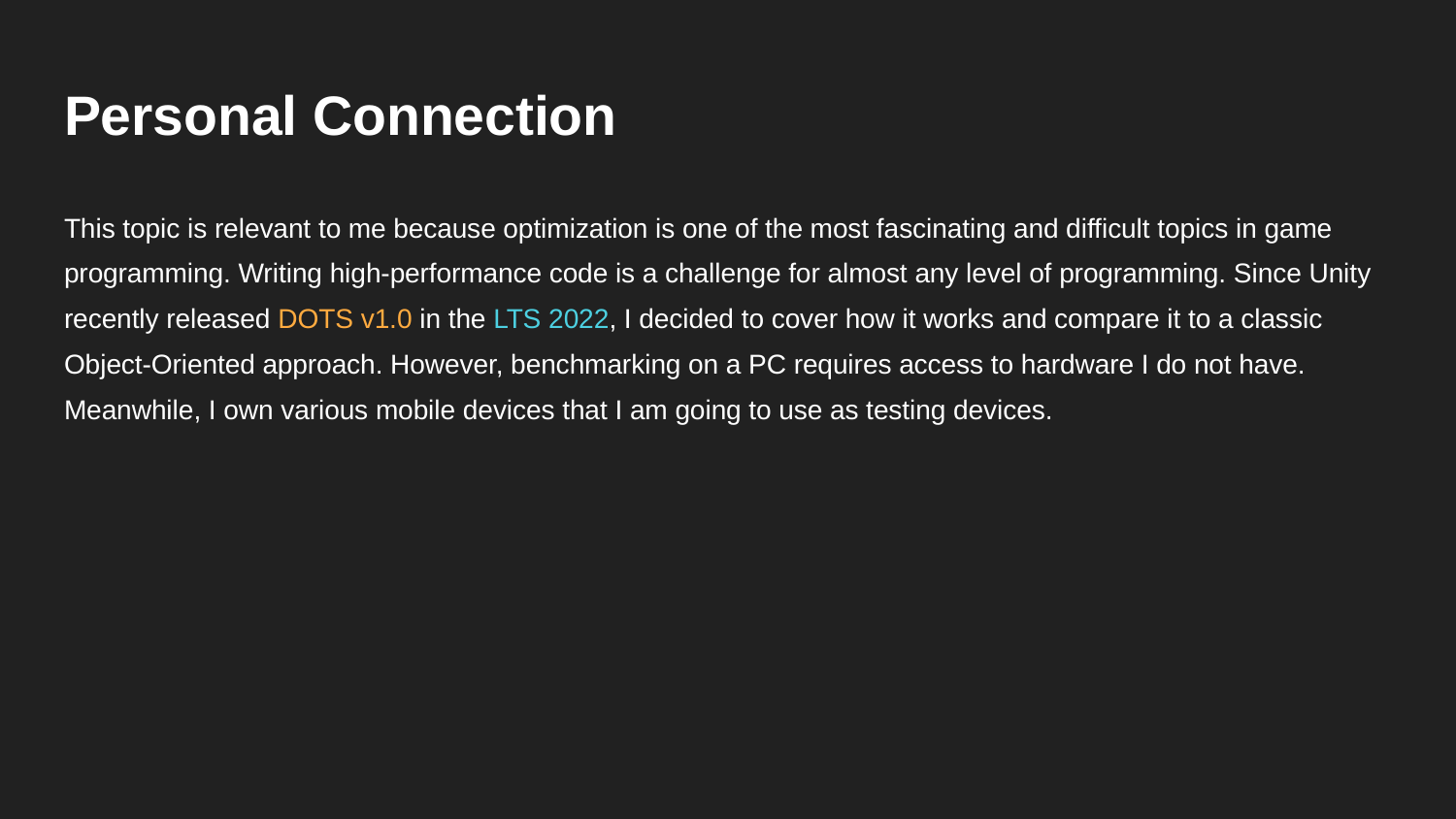

# Personal Connection
This topic is relevant to me because optimization is one of the most fascinating and difficult topics in game programming. Writing high-performance code is a challenge for almost any level of programming. Since Unity recently released DOTS v1.0 in the LTS 2022, I decided to cover how it works and compare it to a classic Object-Oriented approach. However, benchmarking on a PC requires access to hardware I do not have. Meanwhile, I own various mobile devices that I am going to use as testing devices.